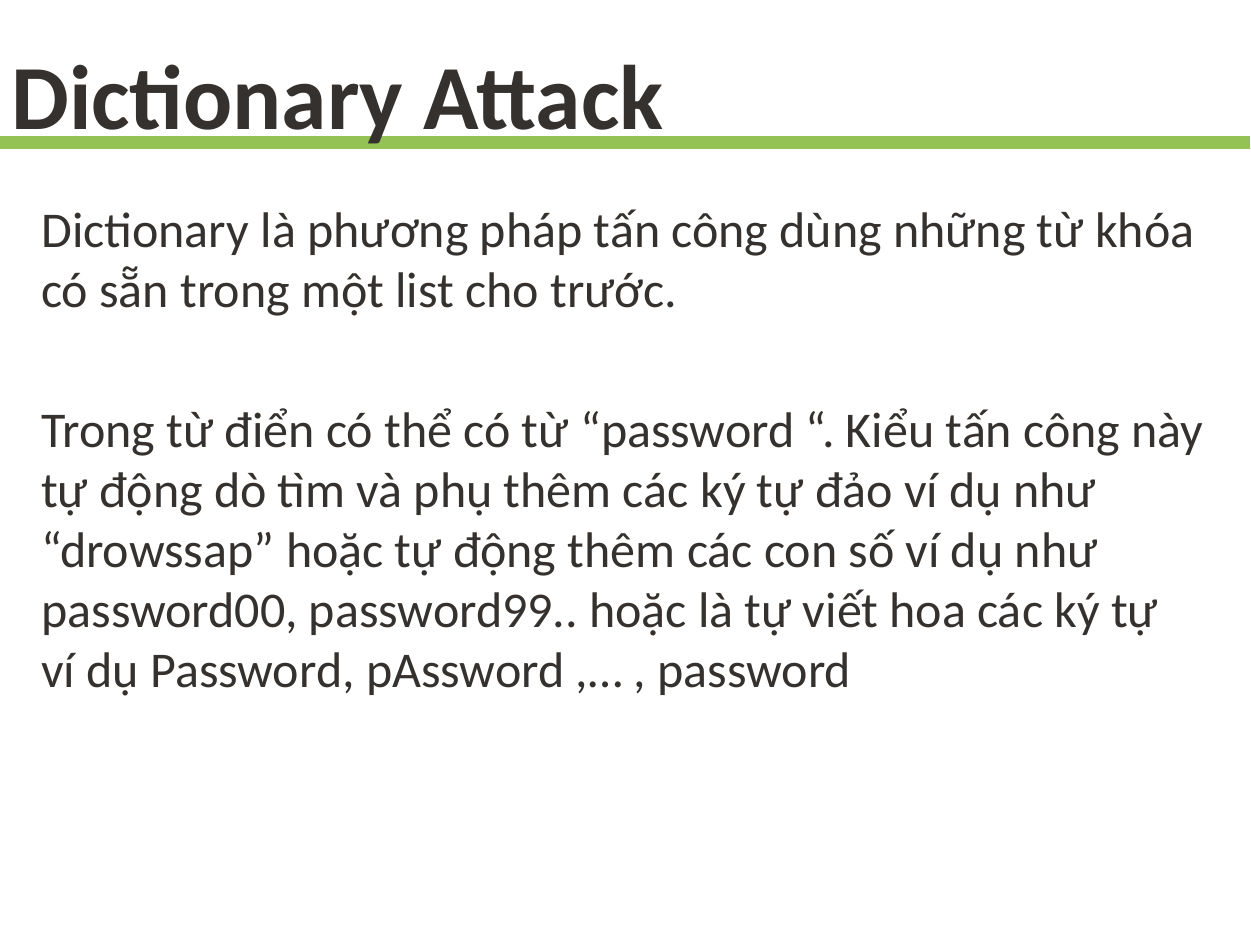

Dictionary Attack
Dictionary là phương pháp tấn công dùng những từ khóa có sẵn trong một list cho trước.

Trong từ điển có thể có từ “password “. Kiểu tấn công này tự động dò tìm và phụ thêm các ký tự đảo ví dụ như “drowssap” hoặc tự động thêm các con số ví dụ như password00, password99.. hoặc là tự viết hoa các ký tự  ví dụ Password, pAssword ,… , password